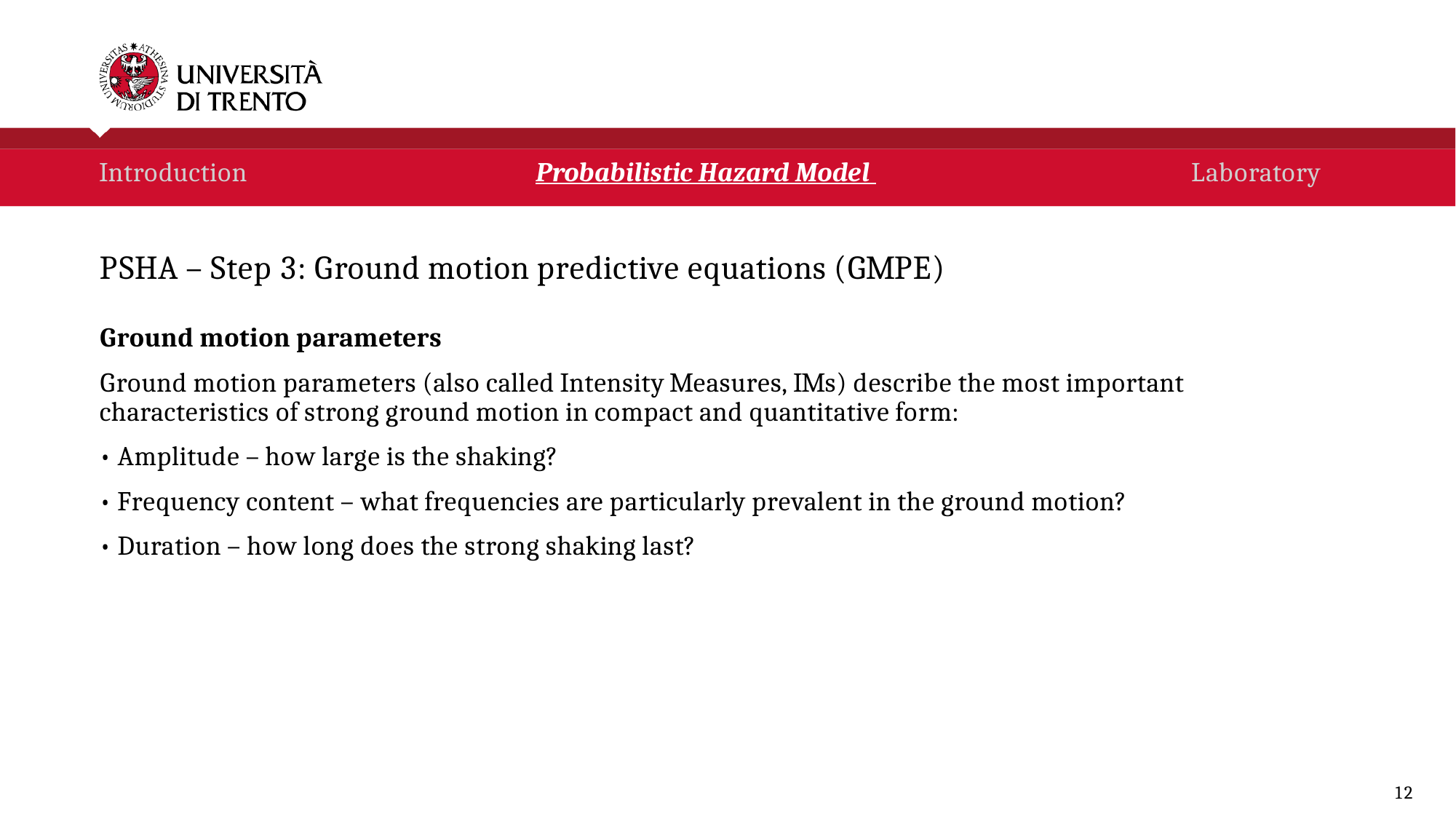

Introduction 			Probabilistic Hazard Model 			Laboratory
PSHA – Step 3: Ground motion predictive equations (GMPE)
Ground motion parameters
Ground motion parameters (also called Intensity Measures, IMs) describe the most important characteristics of strong ground motion in compact and quantitative form:
• Amplitude – how large is the shaking?
• Frequency content – what frequencies are particularly prevalent in the ground motion?
• Duration – how long does the strong shaking last?
12